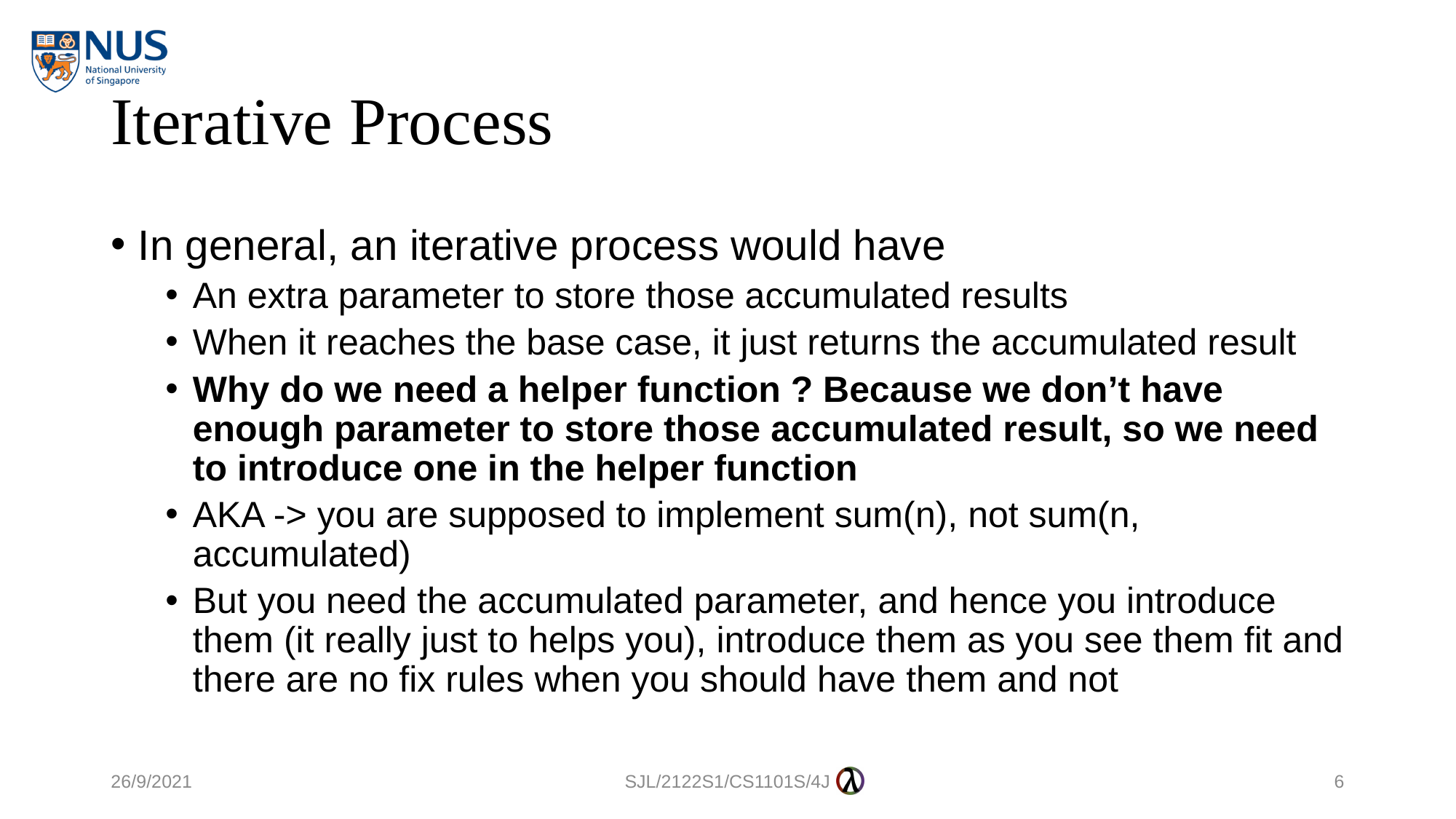

# Iterative Process
In general, an iterative process would have
An extra parameter to store those accumulated results
When it reaches the base case, it just returns the accumulated result
Why do we need a helper function ? Because we don’t have enough parameter to store those accumulated result, so we need to introduce one in the helper function
AKA -> you are supposed to implement sum(n), not sum(n, accumulated)
But you need the accumulated parameter, and hence you introduce them (it really just to helps you), introduce them as you see them fit and there are no fix rules when you should have them and not
26/9/2021
SJL/2122S1/CS1101S/4J
6